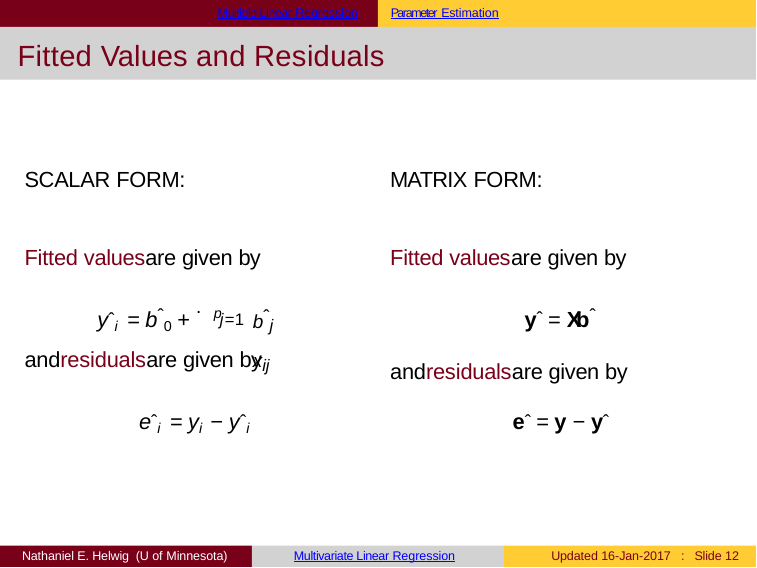

Multiple Linear Regression
Parameter Estimation

Fitted Values and Residuals
SCALAR FORM:
MATRIX FORM:
Fitted valuesare given by
Fitted valuesare given by

yˆ = Xbˆ
andresidualsare given by
yˆi = bˆ0 + .p
bˆj xij
j=1
andresidualsare given by
eˆi = yi  − yˆi
eˆ = y − yˆ

Nathaniel E. Helwig  (U of Minnesota)
Multivariate Linear Regression
Updated 16-Jan-2017   :   Slide 12